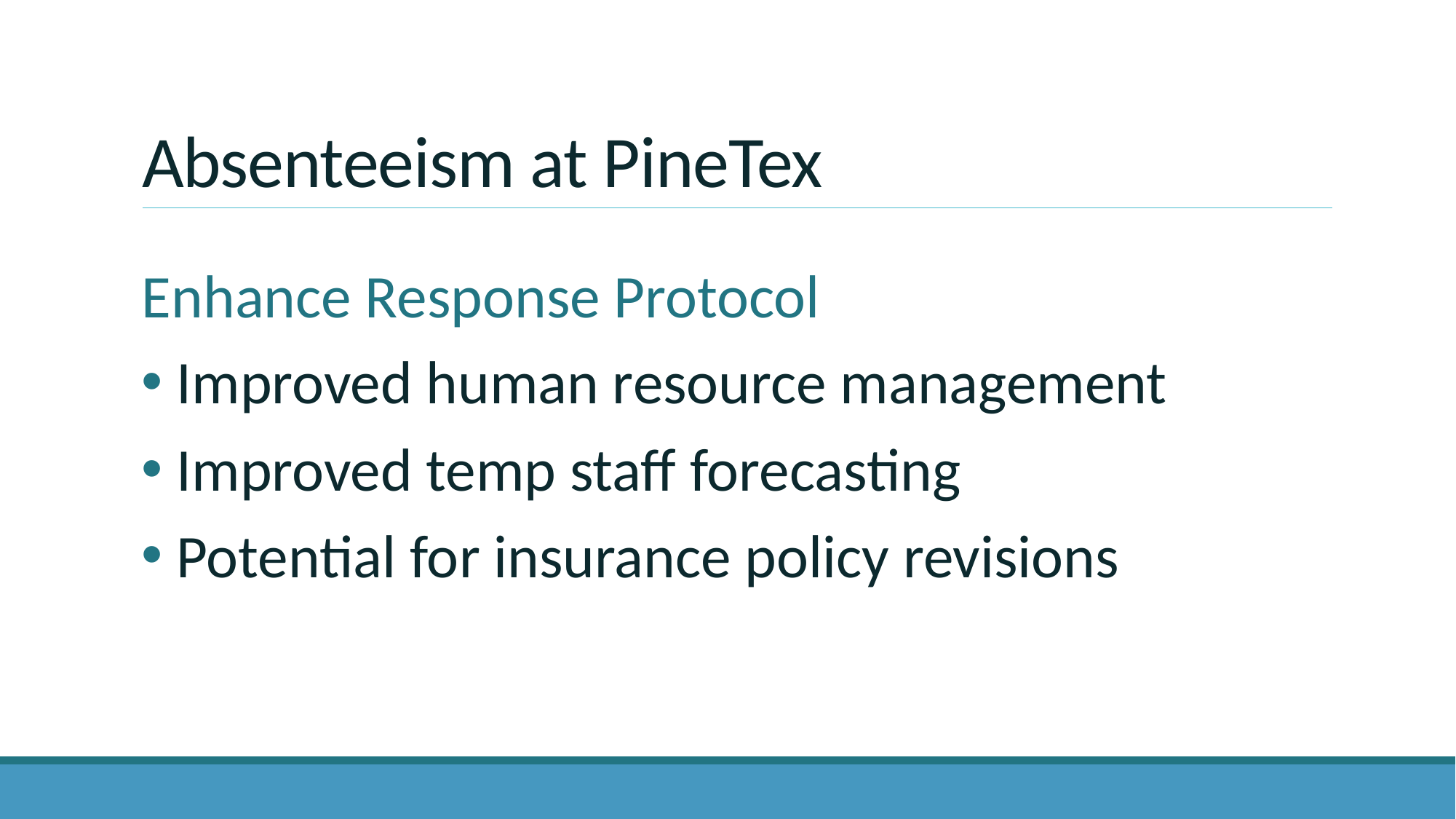

# Absenteeism at PineTex

Enhance Response Protocol
 Improved human resource management
 Improved temp staff forecasting
 Potential for insurance policy revisions